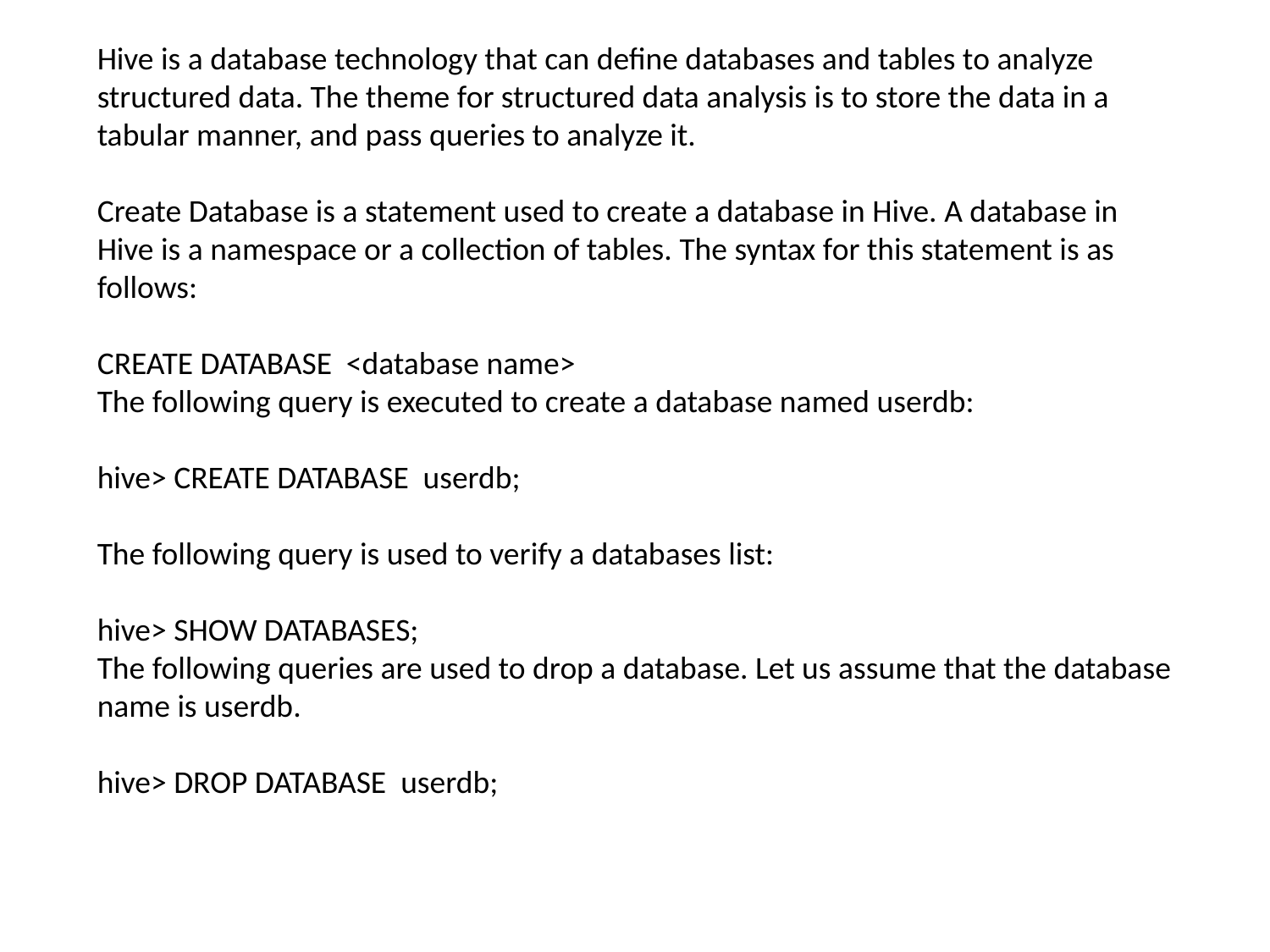

Hive is a database technology that can define databases and tables to analyze structured data. The theme for structured data analysis is to store the data in a tabular manner, and pass queries to analyze it.
Create Database is a statement used to create a database in Hive. A database in Hive is a namespace or a collection of tables. The syntax for this statement is as follows:
CREATE DATABASE  <database name>
The following query is executed to create a database named userdb:
hive> CREATE DATABASE  userdb;
The following query is used to verify a databases list:
hive> SHOW DATABASES;
The following queries are used to drop a database. Let us assume that the database name is userdb.
hive> DROP DATABASE  userdb;